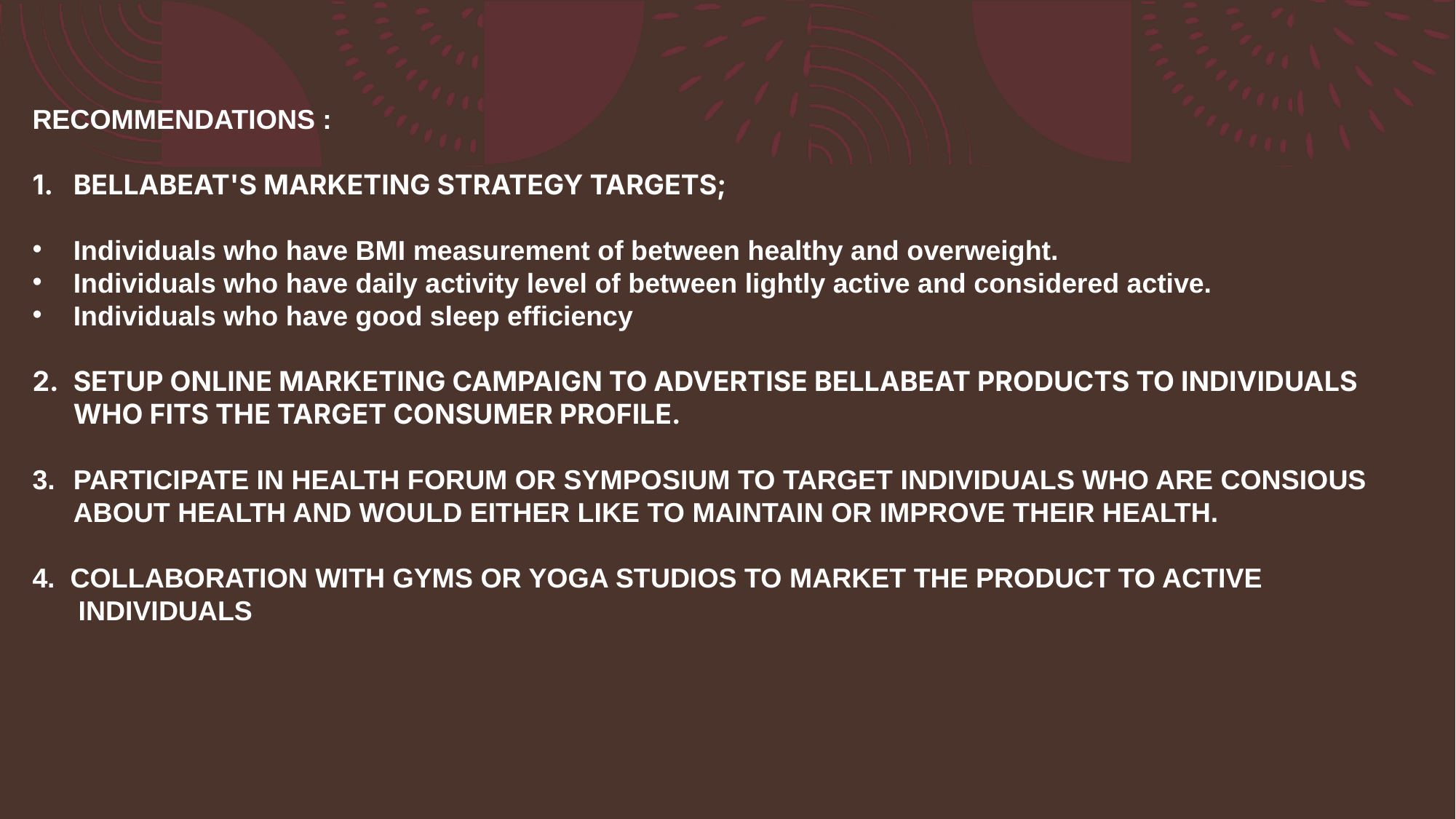

RECOMMENDATIONS :

BELLABEAT'S MARKETING STRATEGY TARGETS;

Individuals who have BMI measurement of between healthy and overweight.
Individuals who have daily activity level of between lightly active and considered active.
Individuals who have good sleep efficiency

SETUP ONLINE MARKETING CAMPAIGN TO ADVERTISE BELLABEAT PRODUCTS TO INDIVIDUALS WHO FITS THE TARGET CONSUMER PROFILE.

PARTICIPATE IN HEALTH FORUM OR SYMPOSIUM TO TARGET INDIVIDUALS WHO ARE CONSIOUS ABOUT HEALTH AND WOULD EITHER LIKE TO MAINTAIN OR IMPROVE THEIR HEALTH.

4.  COLLABORATION WITH GYMS OR YOGA STUDIOS TO MARKET THE PRODUCT TO ACTIVE
      INDIVIDUALS